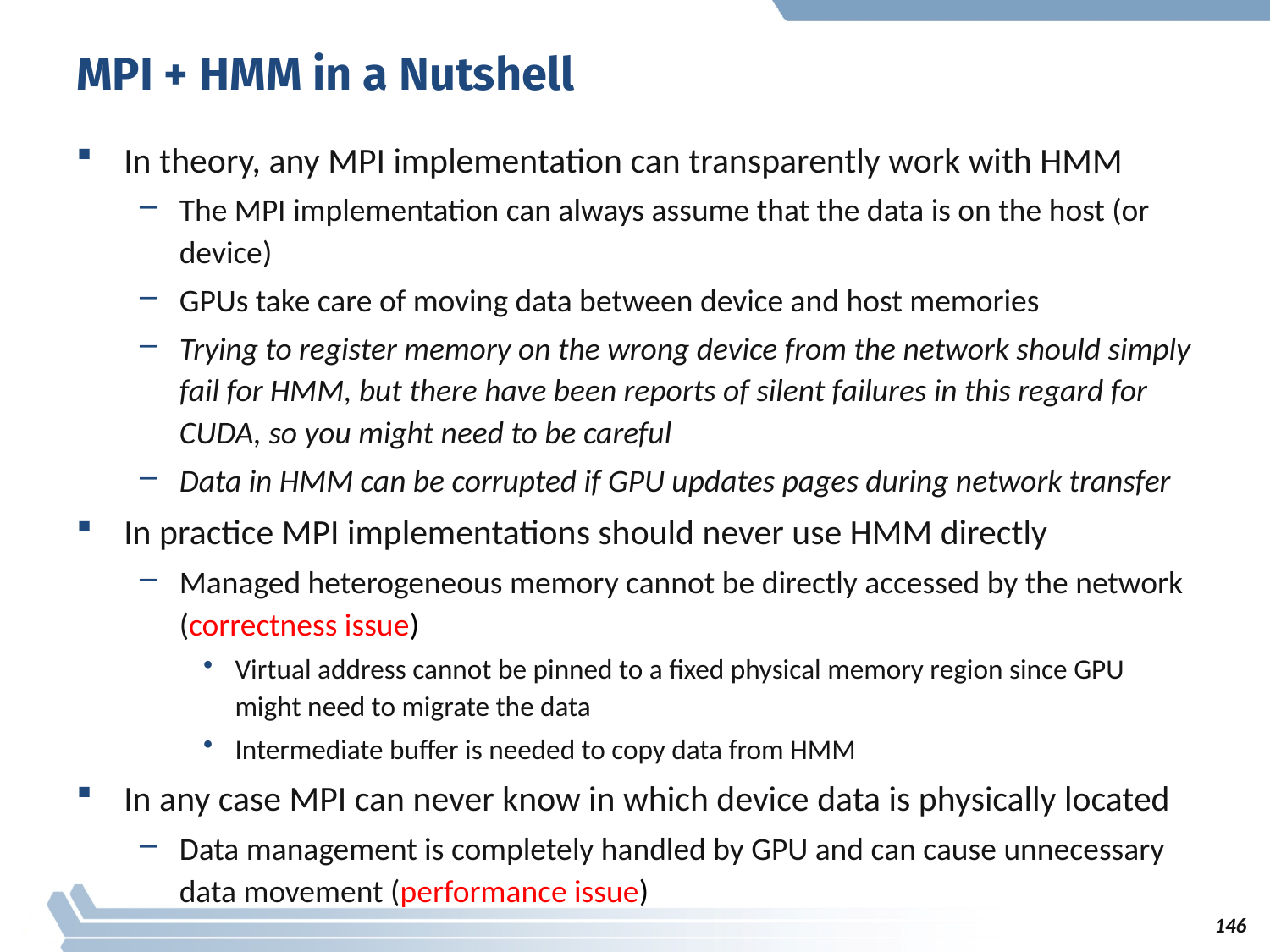

# MPI + HMM in a Nutshell
In theory, any MPI implementation can transparently work with HMM
The MPI implementation can always assume that the data is on the host (or device)
GPUs take care of moving data between device and host memories
Trying to register memory on the wrong device from the network should simply fail for HMM, but there have been reports of silent failures in this regard for CUDA, so you might need to be careful
Data in HMM can be corrupted if GPU updates pages during network transfer
In practice MPI implementations should never use HMM directly
Managed heterogeneous memory cannot be directly accessed by the network (correctness issue)
Virtual address cannot be pinned to a fixed physical memory region since GPU might need to migrate the data
Intermediate buffer is needed to copy data from HMM
In any case MPI can never know in which device data is physically located
Data management is completely handled by GPU and can cause unnecessary data movement (performance issue)
146